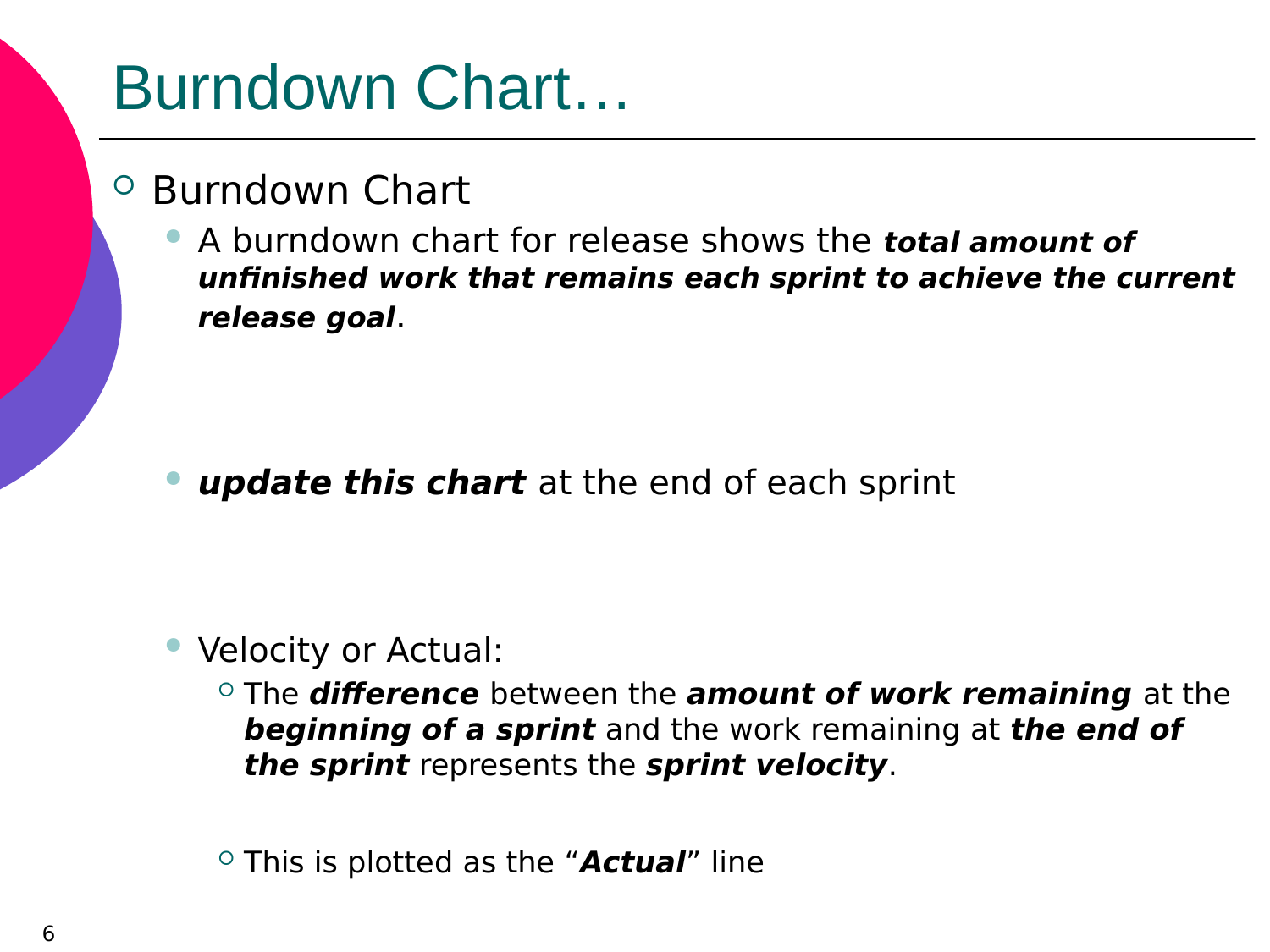

# Burndown Chart…
Burndown Chart
A burndown chart for release shows the total amount of unfinished work that remains each sprint to achieve the current release goal.

update this chart at the end of each sprint

Velocity or Actual:
The difference between the amount of work remaining at the beginning of a sprint and the work remaining at the end of the sprint represents the sprint velocity.

This is plotted as the “Actual” line
6